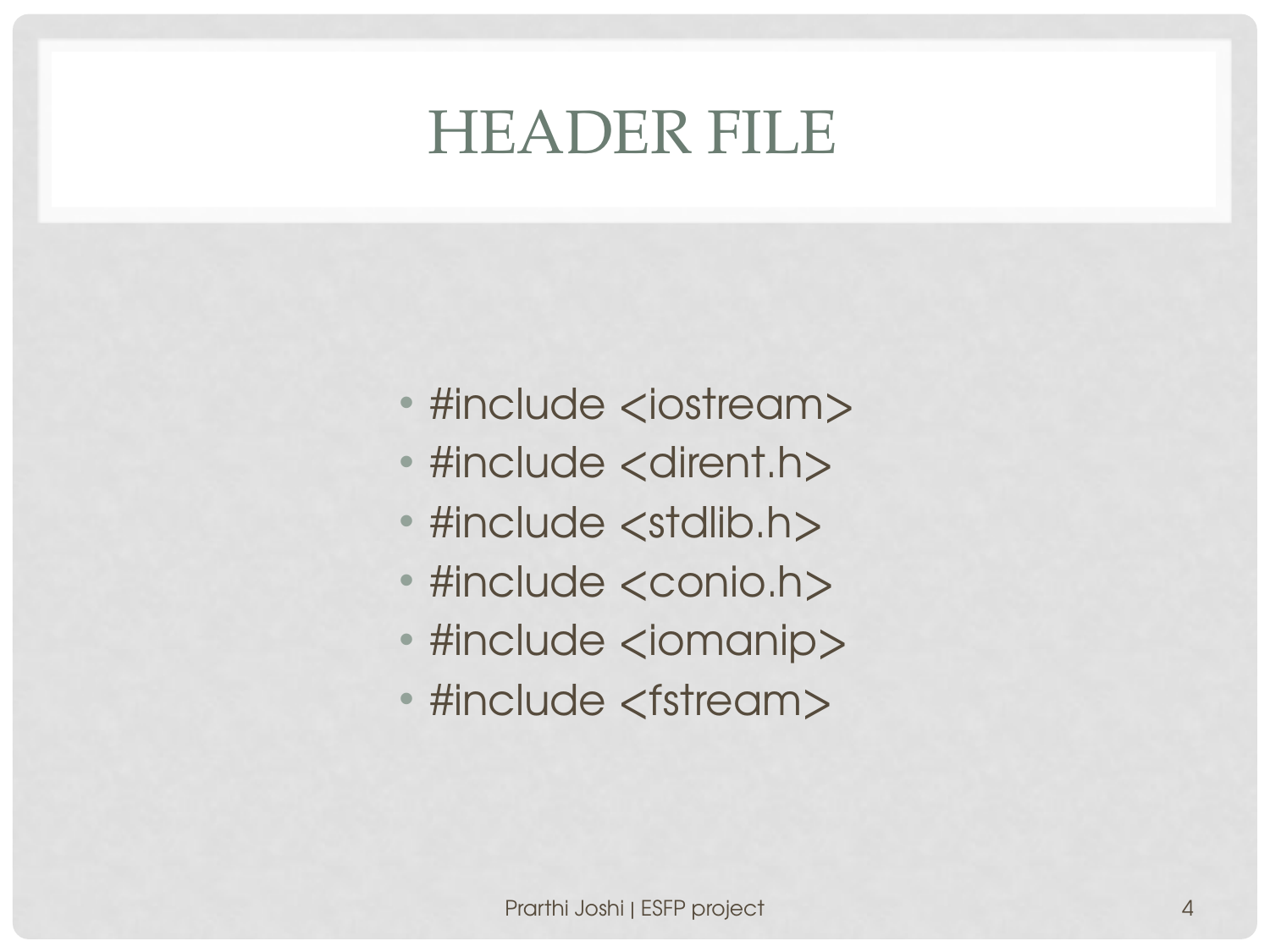

# Header file
#include <iostream>
#include <dirent.h>
#include <stdlib.h>
#include <conio.h>
#include <iomanip>
#include <fstream>
Prarthi Joshi | ESFP project
4